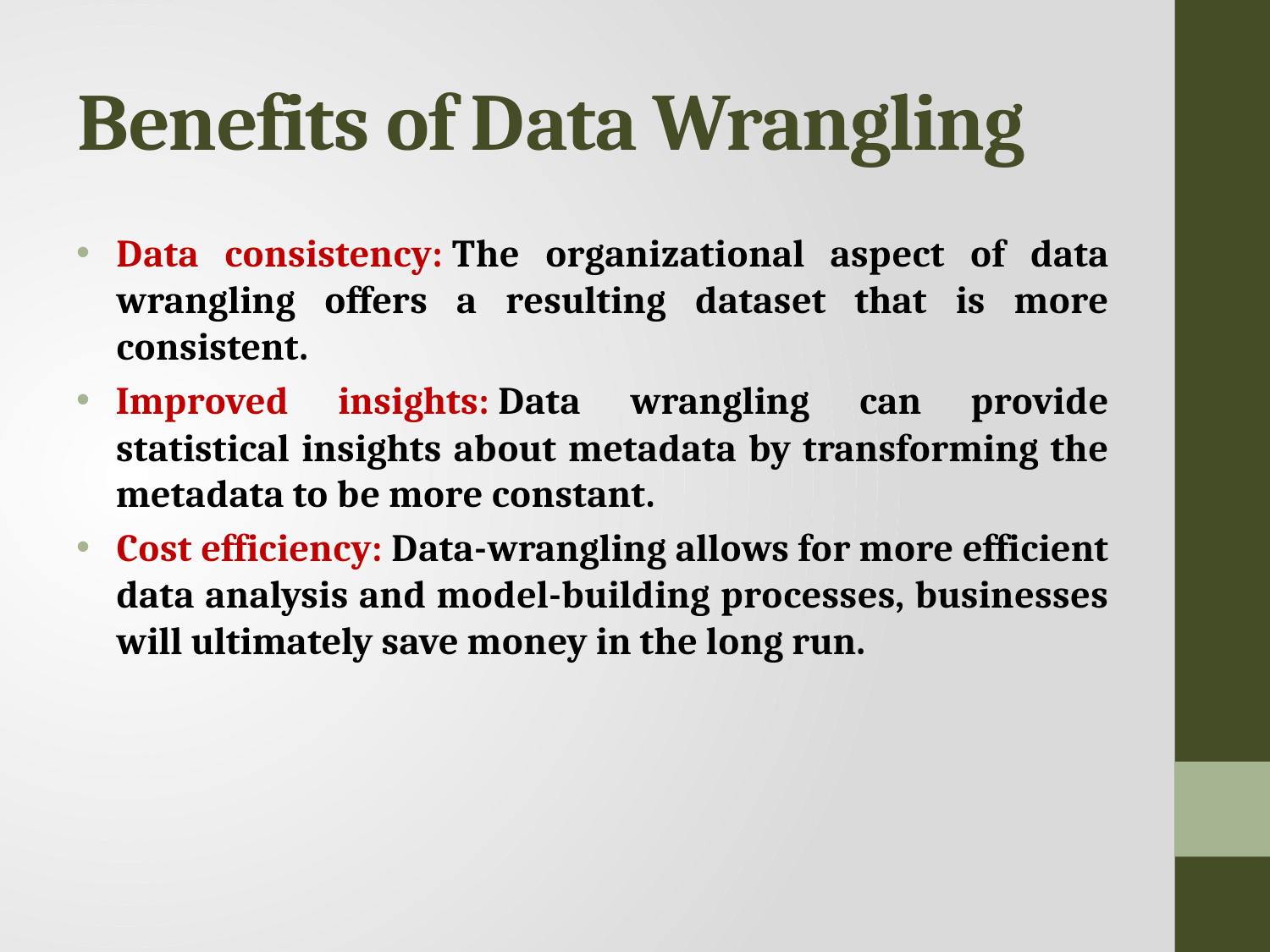

# Benefits of Data Wrangling
Data consistency: The organizational aspect of data wrangling offers a resulting dataset that is more consistent.
Improved insights: Data wrangling can provide statistical insights about metadata by transforming the metadata to be more constant.
Cost efficiency: Data-wrangling allows for more efficient data analysis and model-building processes, businesses will ultimately save money in the long run.